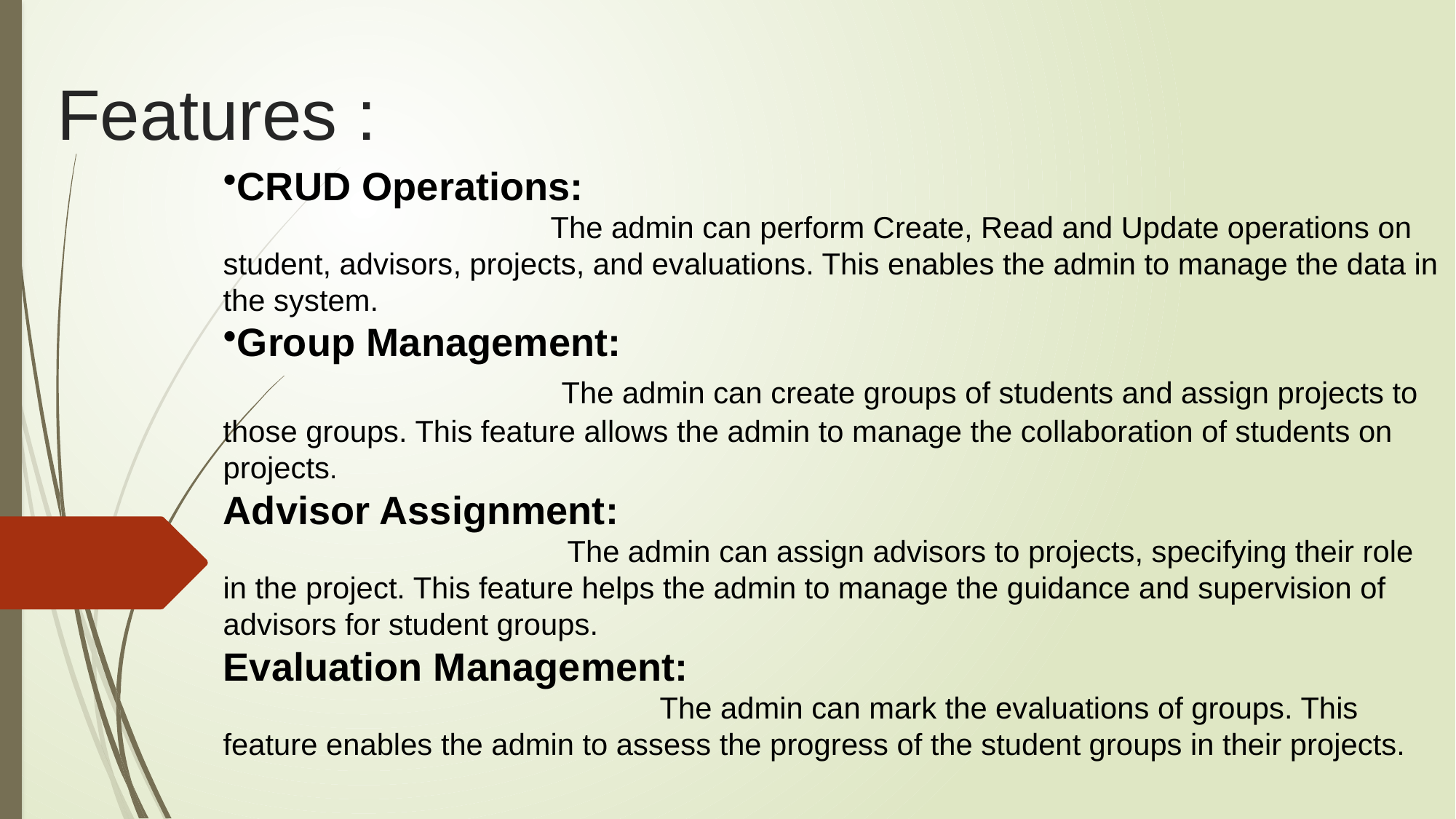

# Features :
CRUD Operations:
			The admin can perform Create, Read and Update operations on student, advisors, projects, and evaluations. This enables the admin to manage the data in the system.
Group Management:
                               The admin can create groups of students and assign projects to those groups. This feature allows the admin to manage the collaboration of students on projects.
Advisor Assignment:
			  The admin can assign advisors to projects, specifying their role in the project. This feature helps the admin to manage the guidance and supervision of advisors for student groups.
Evaluation Management:
 				The admin can mark the evaluations of groups. This feature enables the admin to assess the progress of the student groups in their projects.